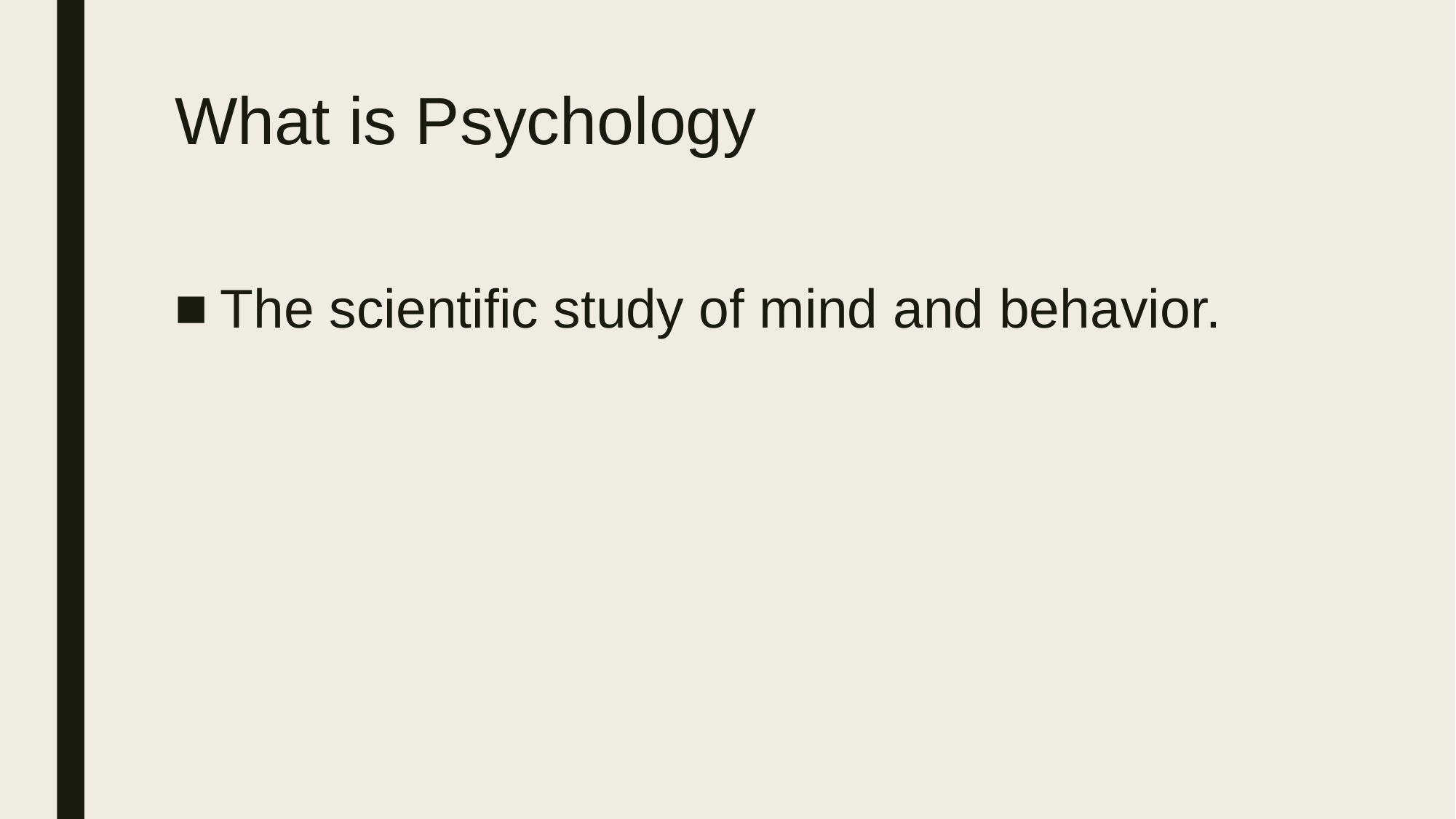

# What is Psychology
The scientific study of mind and behavior.